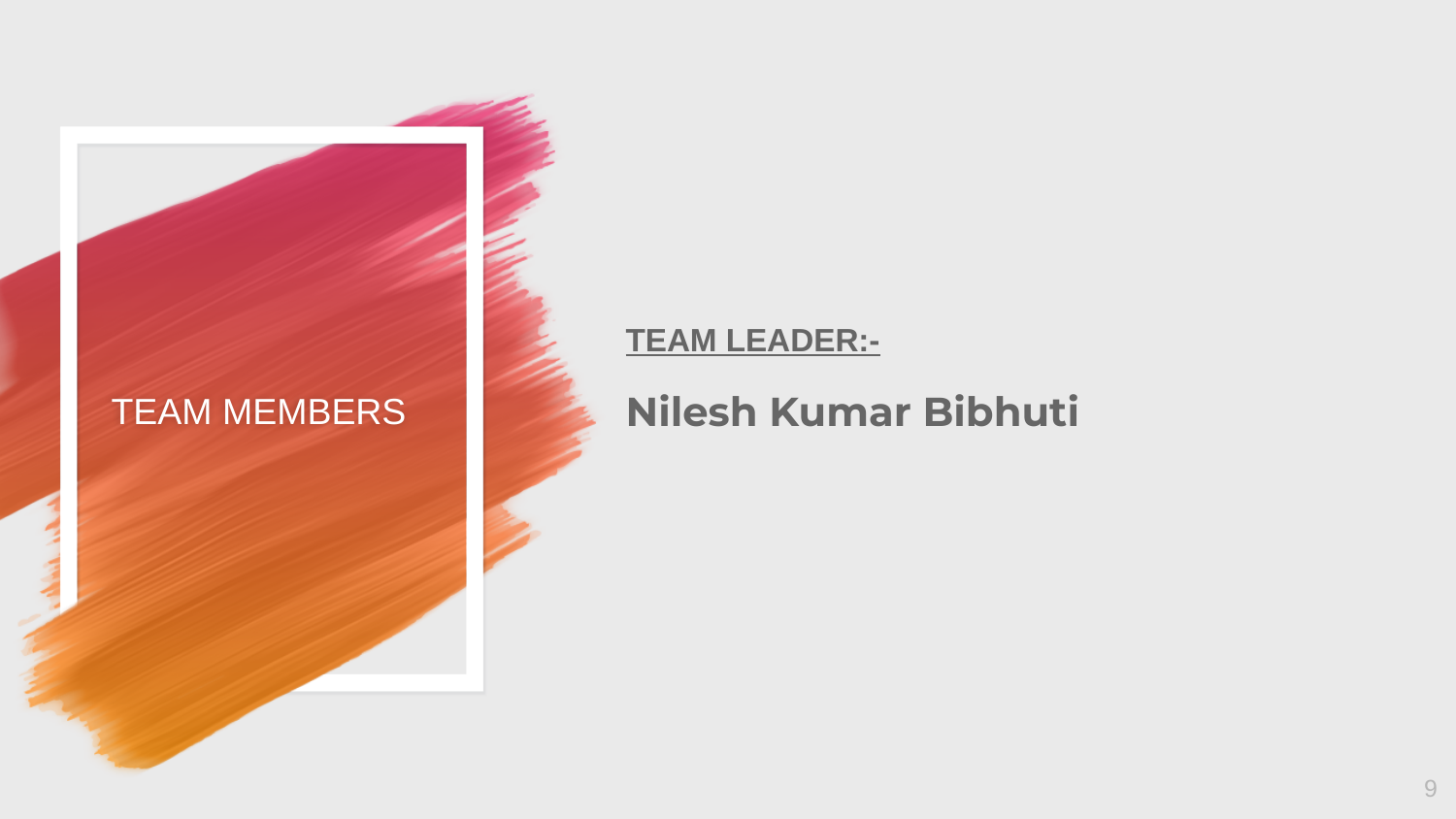

# TEAM MEMBERS
TEAM LEADER:-
Nilesh Kumar Bibhuti
9